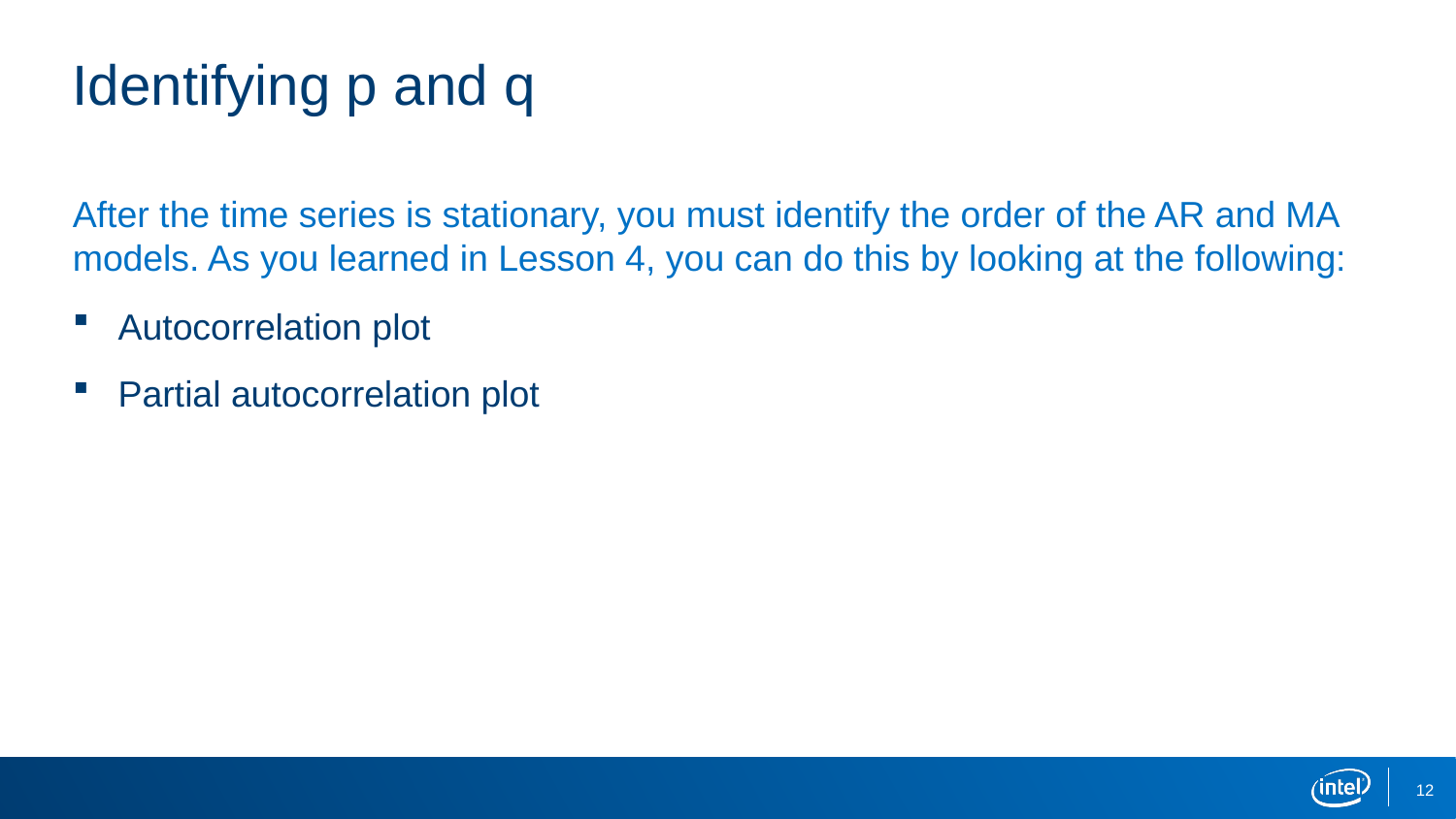

# Identifying p and q
After the time series is stationary, you must identify the order of the AR and MA models. As you learned in Lesson 4, you can do this by looking at the following:
Autocorrelation plot
Partial autocorrelation plot
12